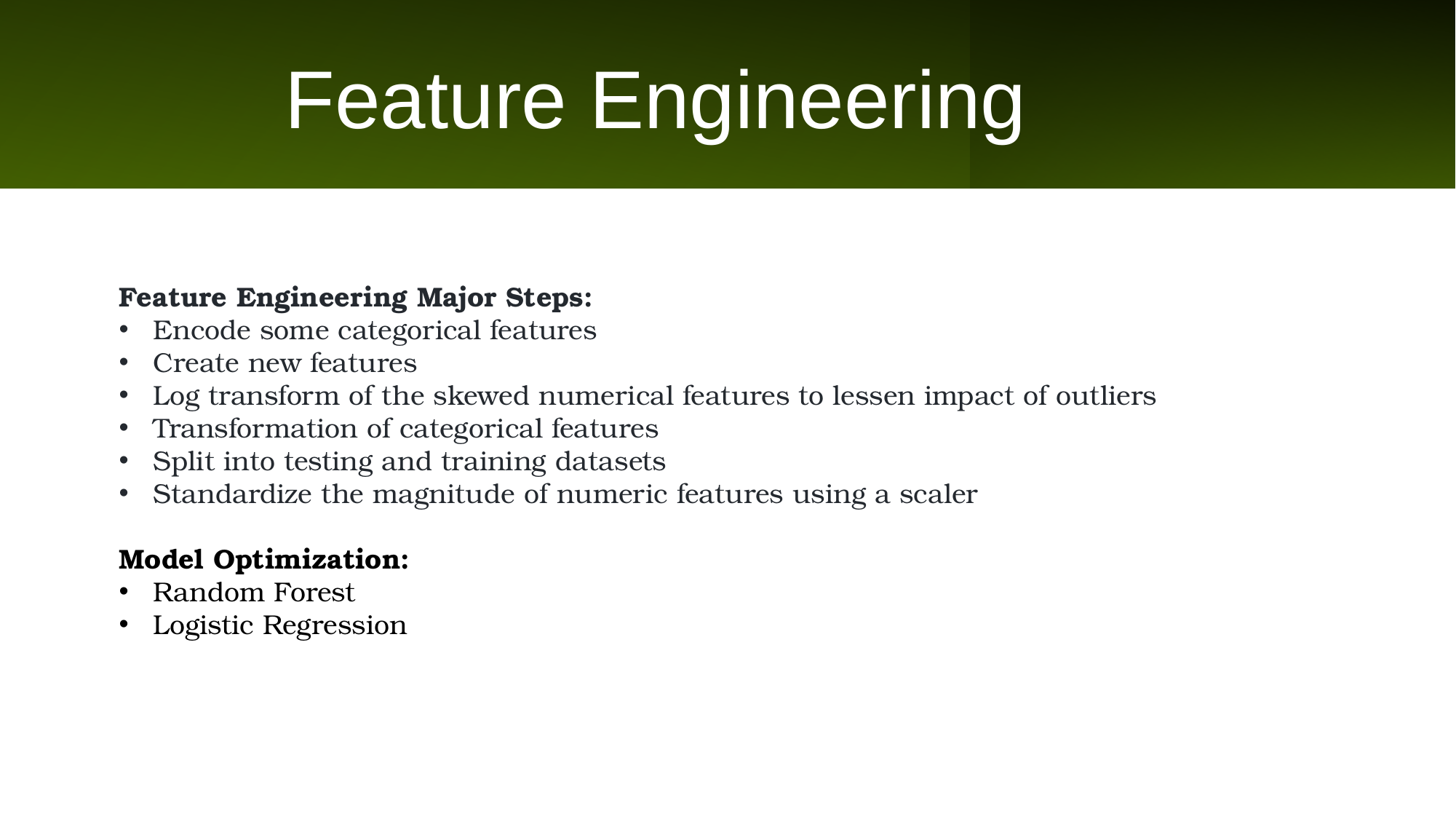

# Feature Engineering

Feature Engineering Major Steps:
Encode some categorical features
Create new features
Log transform of the skewed numerical features to lessen impact of outliers
Transformation of categorical features
Split into testing and training datasets
Standardize the magnitude of numeric features using a scaler

Model Optimization:
Random Forest
Logistic Regression